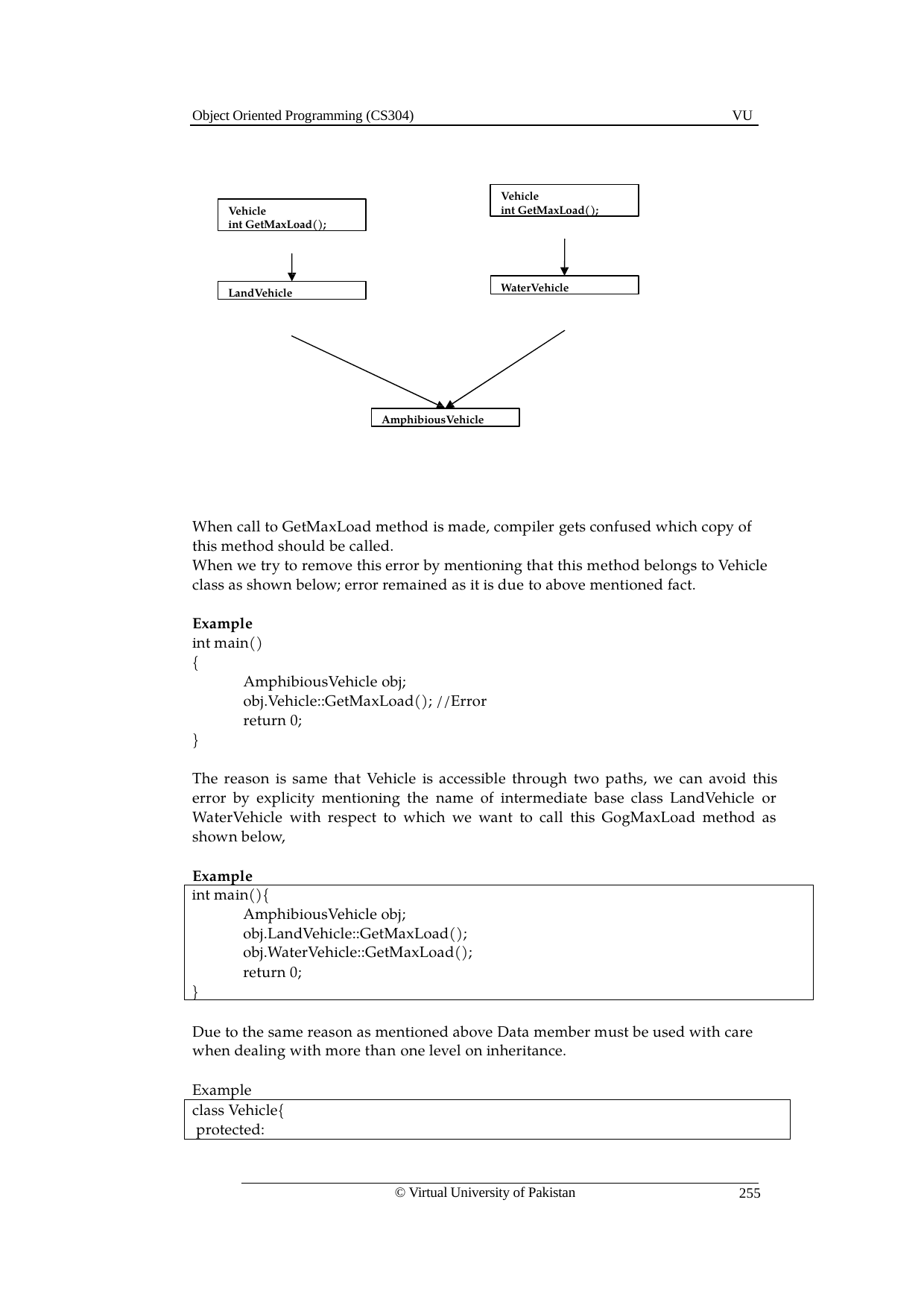

Object Oriented Programming (CS304)
VU

Vehicle
int GetMaxLoad();
Vehicle
int GetMaxLoad();

WaterVehicle
LandVehicle

AmphibiousVehicle
When call to GetMaxLoad method is made, compiler gets confused which copy of  this method should be called.
When we try to remove this error by mentioning that this method belongs to Vehicle  class as shown below; error remained as it is due to above mentioned fact.

Example
int main()
{
AmphibiousVehicle obj;
obj.Vehicle::GetMaxLoad(); //Error  return 0;
}

The reason is same that Vehicle is accessible through two paths, we can avoid this  error by explicity mentioning the name of intermediate base class LandVehicle or  WaterVehicle with respect to which we want to call this GogMaxLoad method as  shown below,

Example
int main(){
AmphibiousVehicle obj;  obj.LandVehicle::GetMaxLoad();  obj.WaterVehicle::GetMaxLoad();
return 0;
}
Due to the same reason as mentioned above Data member must be used with care  when dealing with more than one level on inheritance.

Example  class Vehicle{  protected:

© Virtual University of Pakistan

255